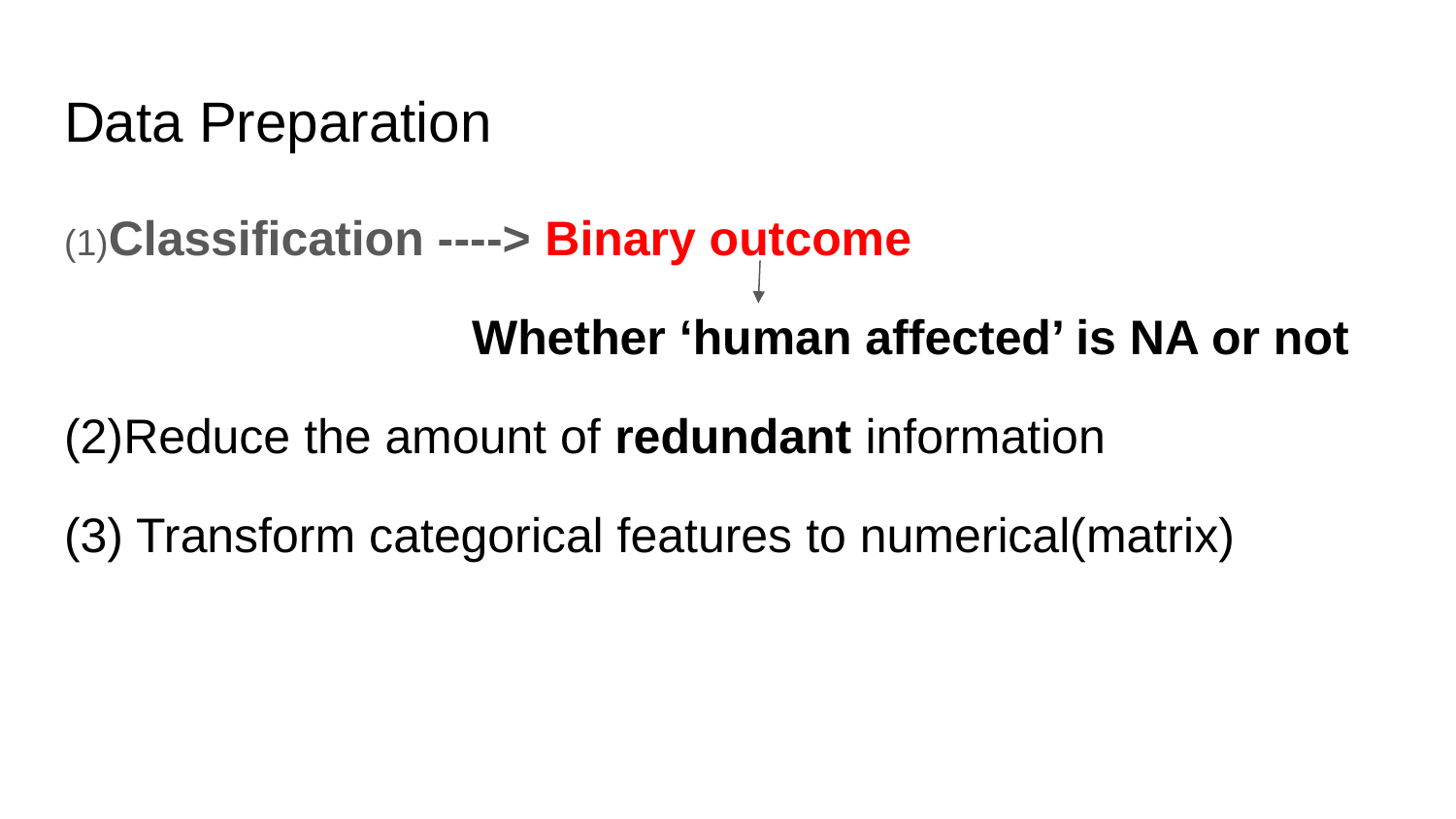

# Data Preparation
(1)Classification ----> Binary outcome
                              Whether ‘human affected’ is NA or not
(2)Reduce the amount of redundant information
(3) Transform categorical features to numerical(matrix)